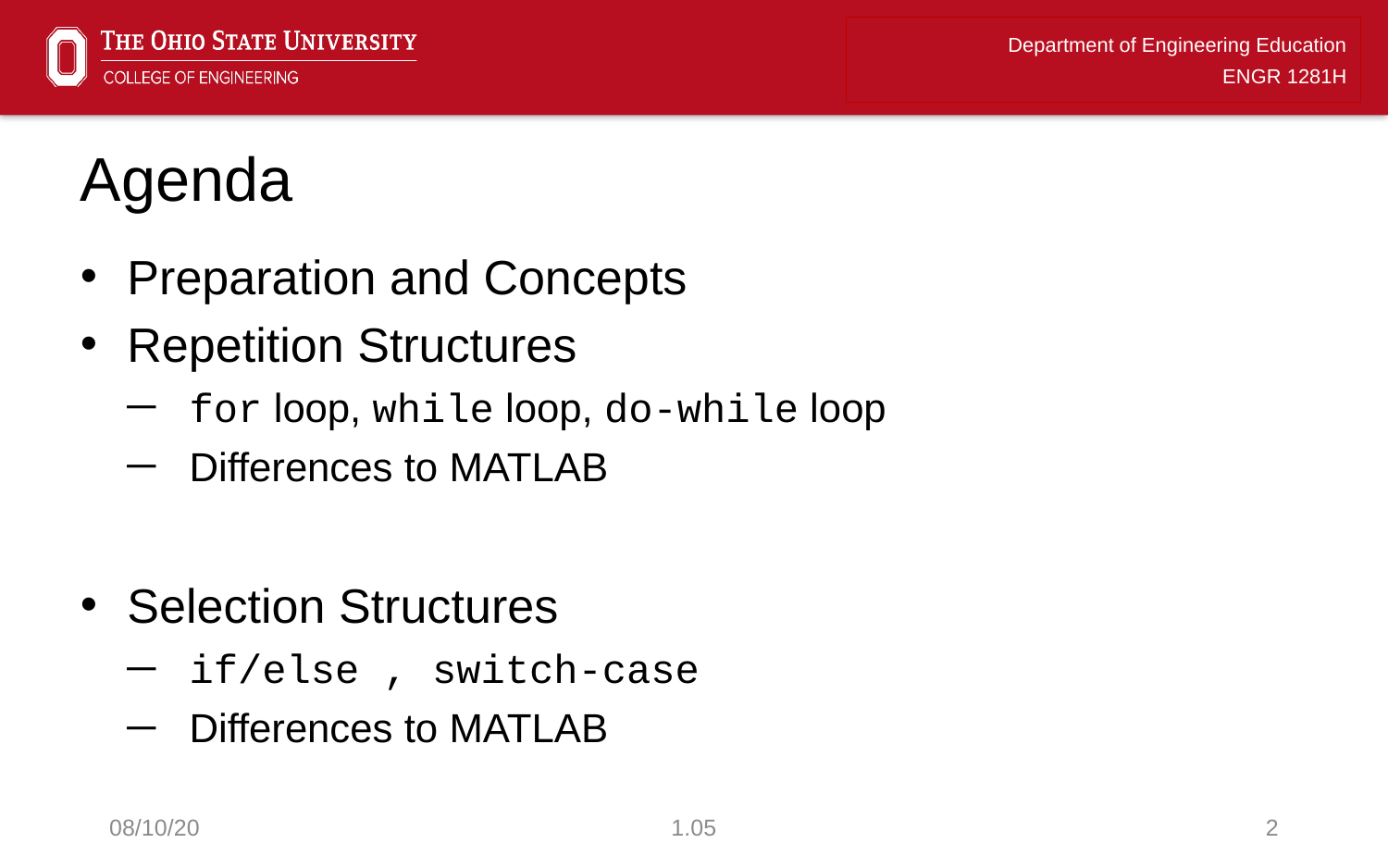

# Agenda
Preparation and Concepts
Repetition Structures
for loop, while loop, do-while loop
Differences to MATLAB

Selection Structures
if/else , switch-case
Differences to MATLAB

08/10/20
1.05
2